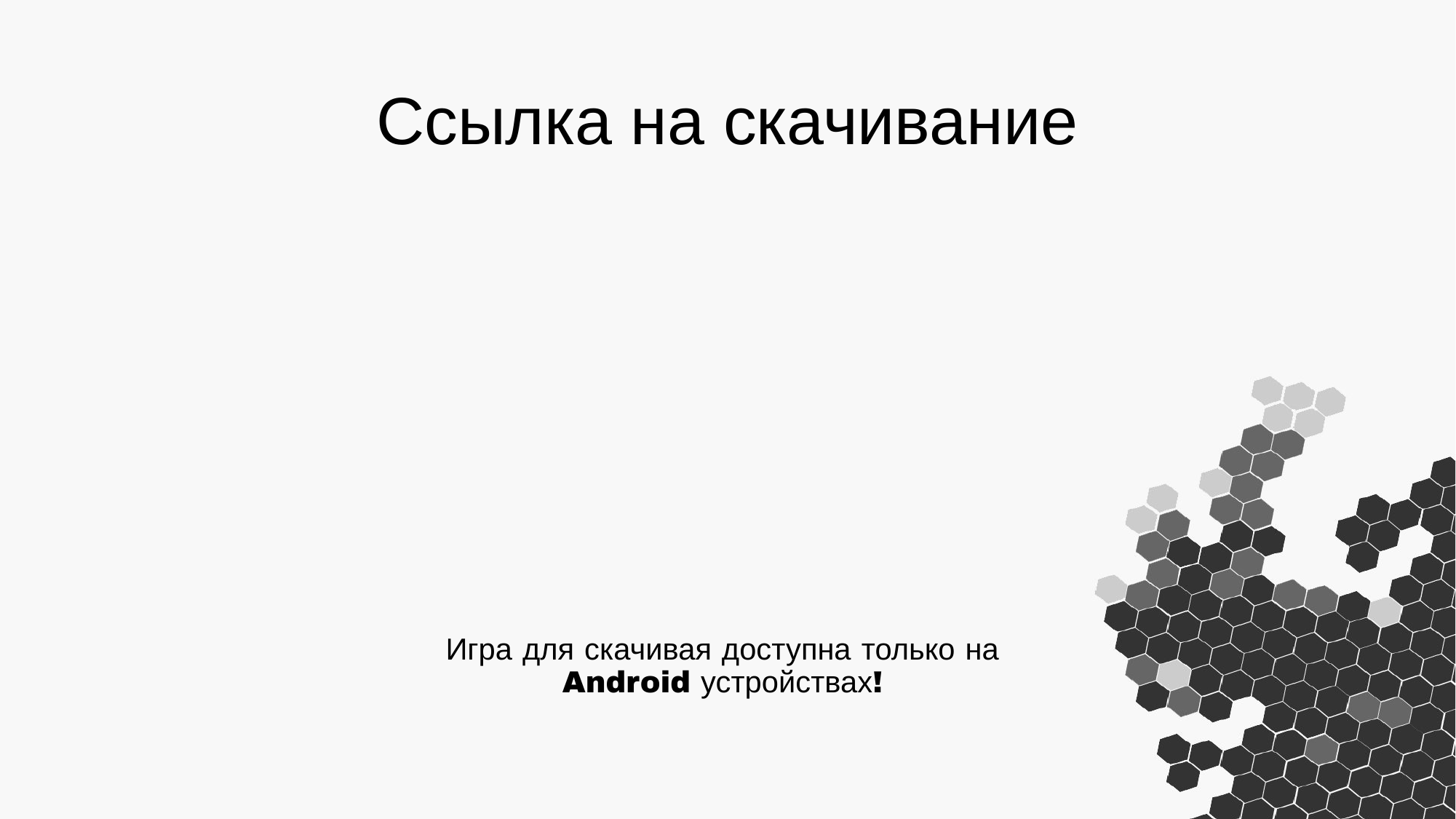

# Ссылка на скачивание

Игра для скачивая доступна только на
Android устройствах!